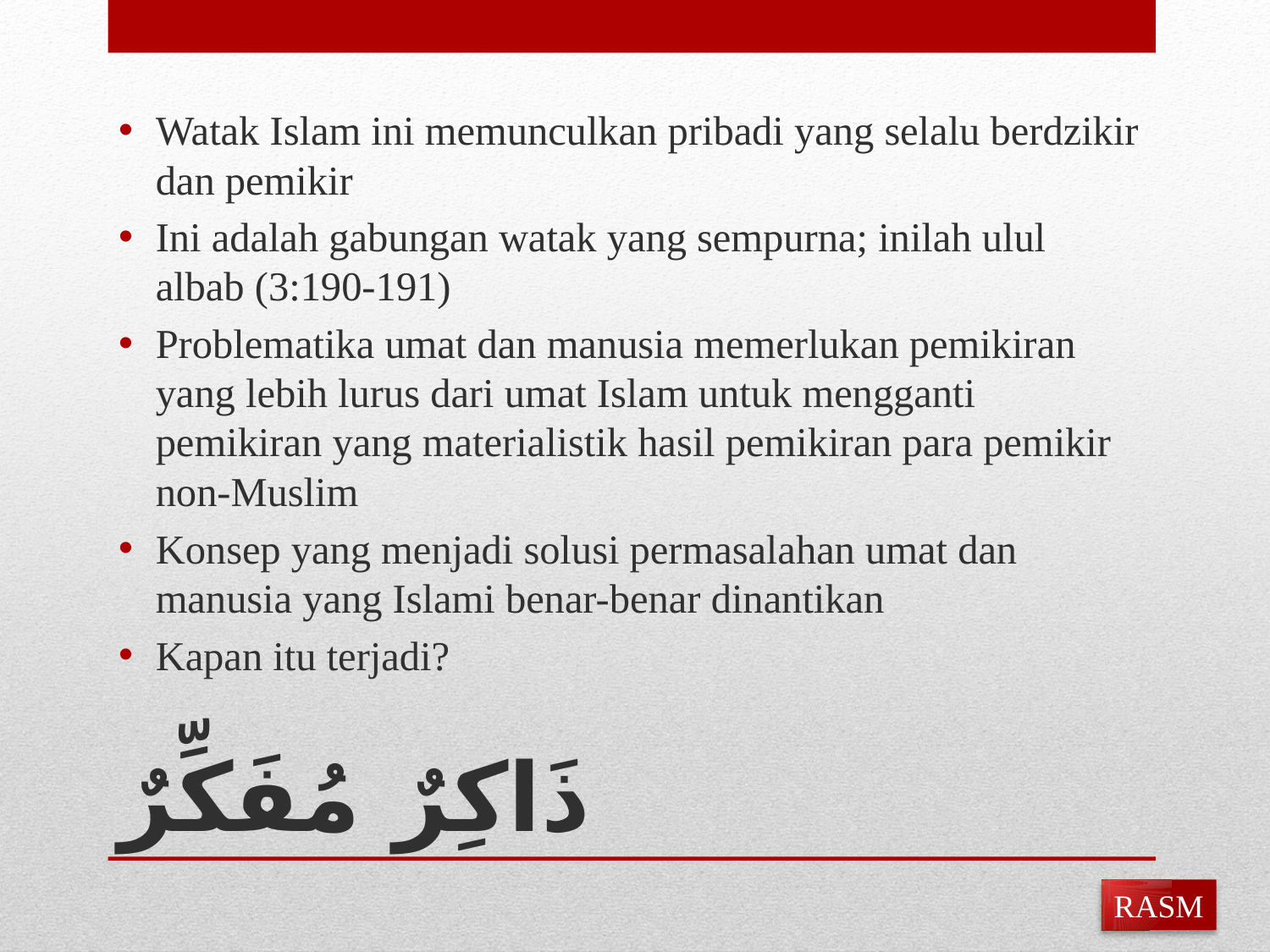

Watak Islam ini memunculkan pribadi yang selalu berdzikir dan pemikir
Ini adalah gabungan watak yang sempurna; inilah ulul albab (3:190-191)
Problematika umat dan manusia memerlukan pemikiran yang lebih lurus dari umat Islam untuk mengganti pemikiran yang materialistik hasil pemikiran para pemikir non-Muslim
Konsep yang menjadi solusi permasalahan umat dan manusia yang Islami benar-benar dinantikan
Kapan itu terjadi?
# ذَاكِرٌ مُفَكِّرٌ
RASM